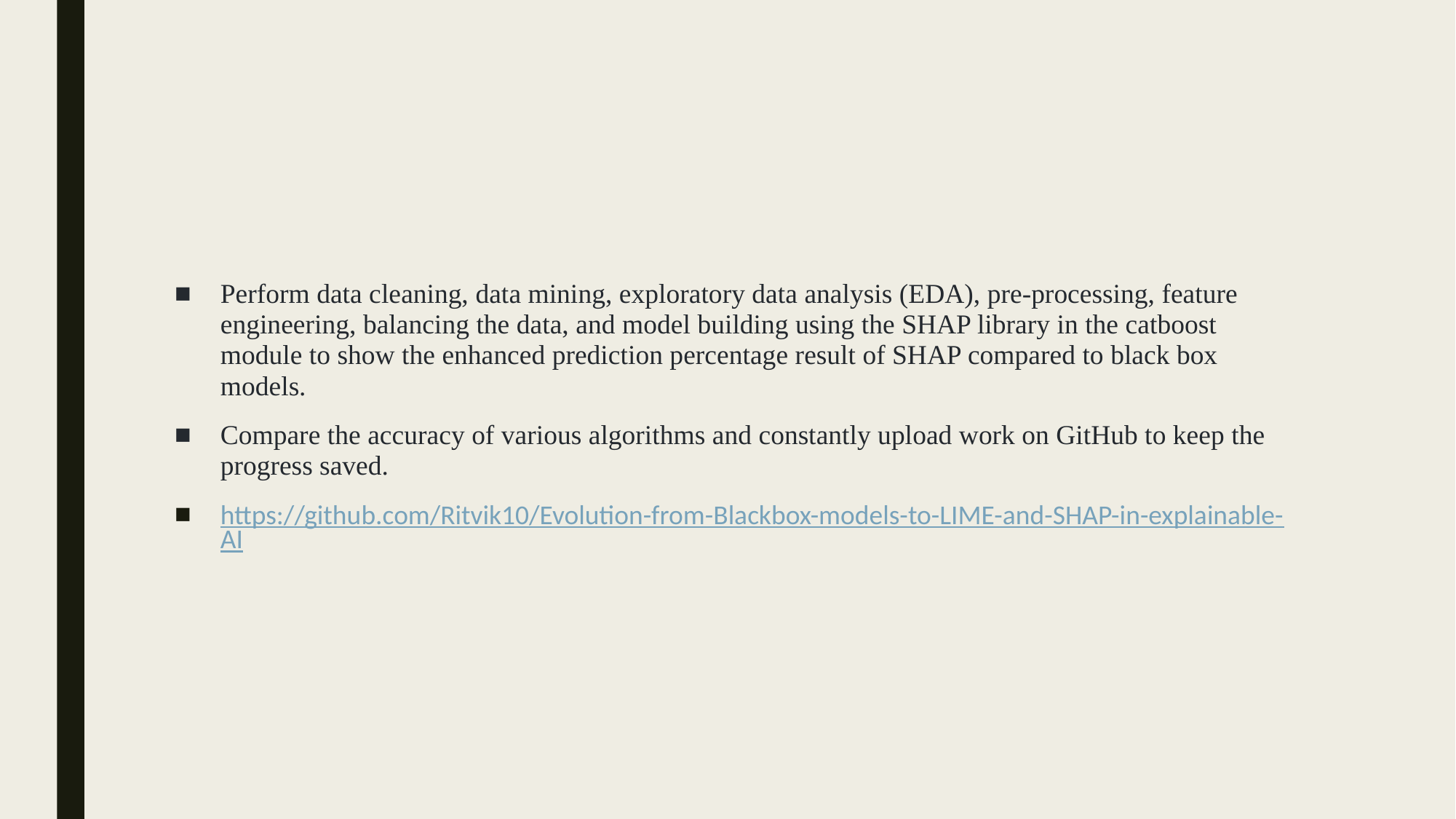

#
Perform data cleaning, data mining, exploratory data analysis (EDA), pre-processing, feature engineering, balancing the data, and model building using the SHAP library in the catboost module to show the enhanced prediction percentage result of SHAP compared to black box models.
Compare the accuracy of various algorithms and constantly upload work on GitHub to keep the progress saved.
https://github.com/Ritvik10/Evolution-from-Blackbox-models-to-LIME-and-SHAP-in-explainable-AI